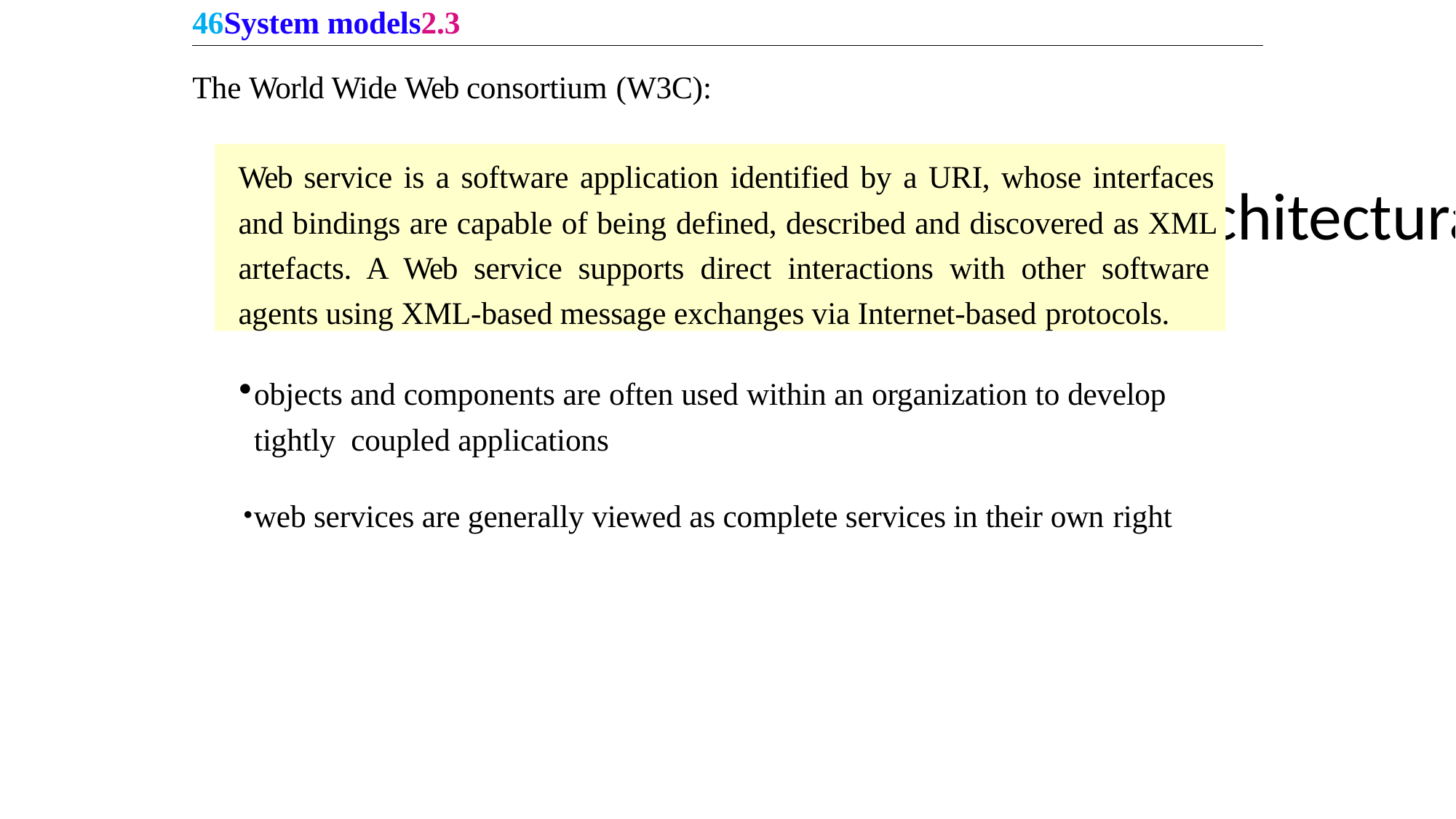

46System models2.3

The World Wide Web consortium (W3C):
Architectural Models
Web service is a software application identified by a URI, whose interfaces  and bindings are capable of being defined, described and discovered as XML  artefacts. A Web service supports direct interactions with other software  agents using XML-based message exchanges via Internet-based protocols.
objects and components are often used within an organization to develop tightly  coupled applications

web services are generally viewed as complete services in their own right